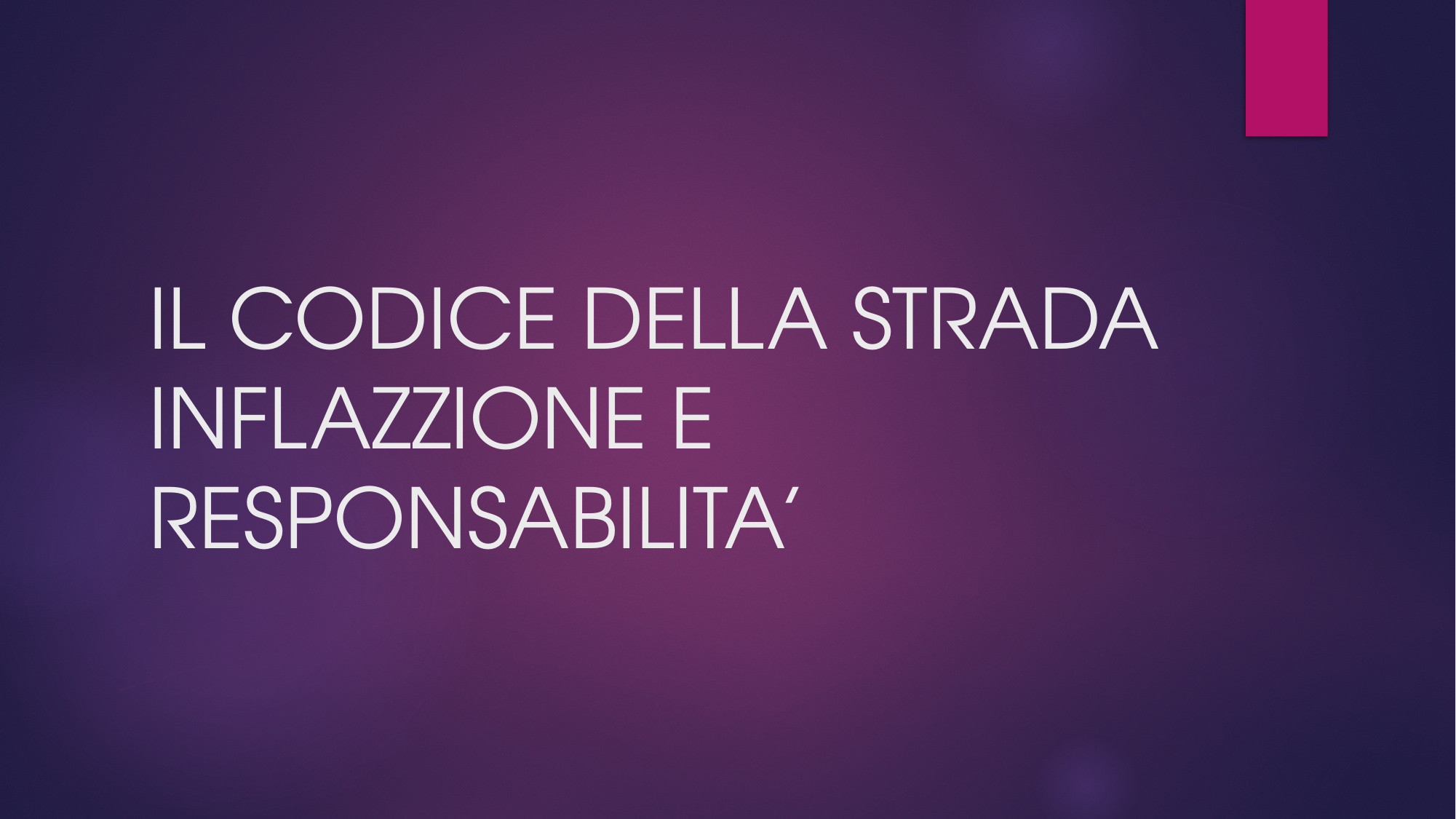

# IL CODICE DELLA STRADA INFLAZZIONE E RESPONSABILITA’